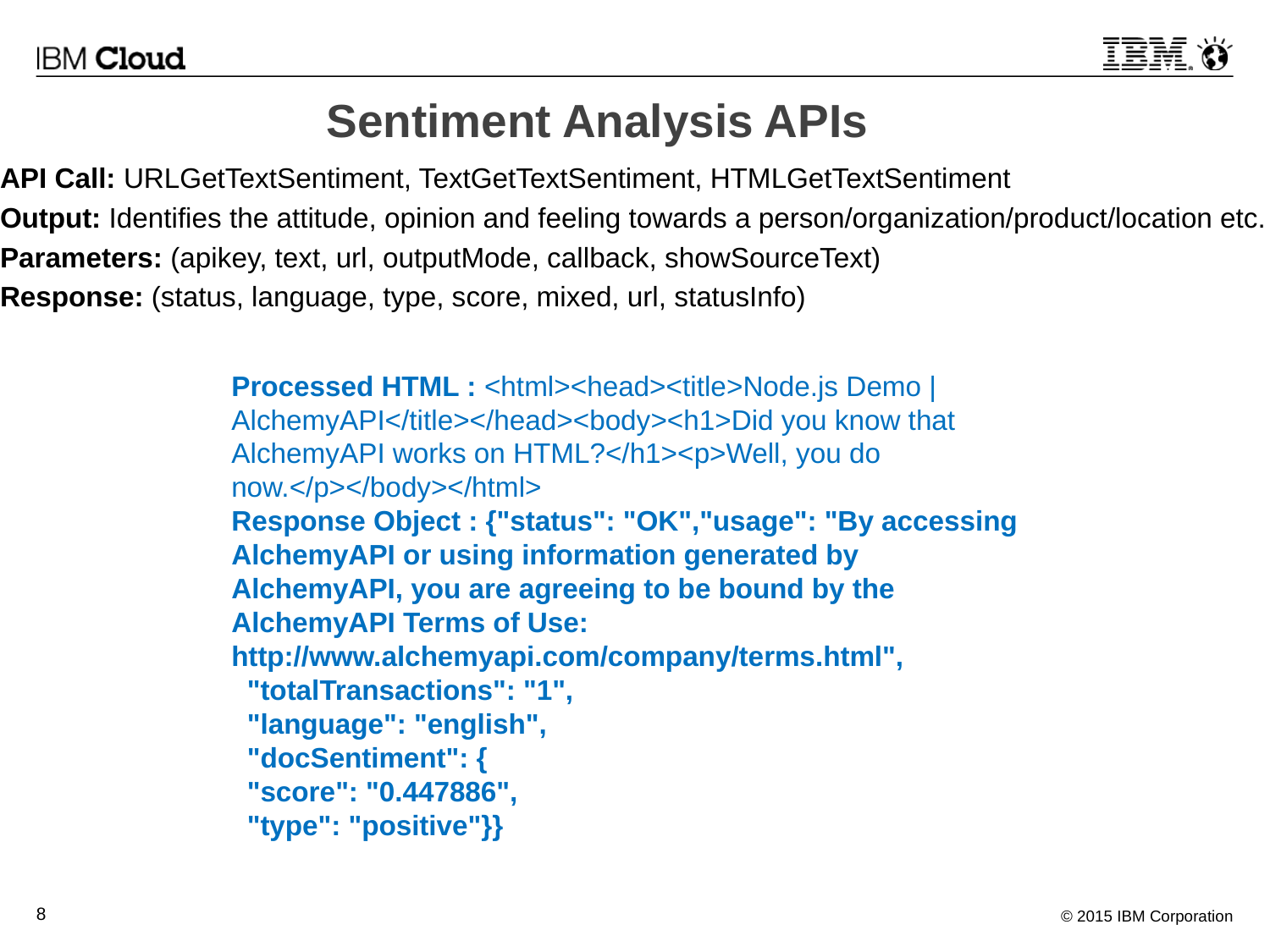

Sentiment Analysis APIs
API Call: URLGetTextSentiment, TextGetTextSentiment, HTMLGetTextSentiment
Output: Identifies the attitude, opinion and feeling towards a person/organization/product/location etc.
Parameters: (apikey, text, url, outputMode, callback, showSourceText)
Response: (status, language, type, score, mixed, url, statusInfo)

Processed HTML : <html><head><title>Node.js Demo | AlchemyAPI</title></head><body><h1>Did you know that AlchemyAPI works on HTML?</h1><p>Well, you do now.</p></body></html>
Response Object : {"status": "OK","usage": "By accessing AlchemyAPI or using information generated by AlchemyAPI, you are agreeing to be bound by the AlchemyAPI Terms of Use: http://www.alchemyapi.com/company/terms.html",
  "totalTransactions": "1",
  "language": "english",
  "docSentiment": {
  "score": "0.447886",
  "type": "positive"}}